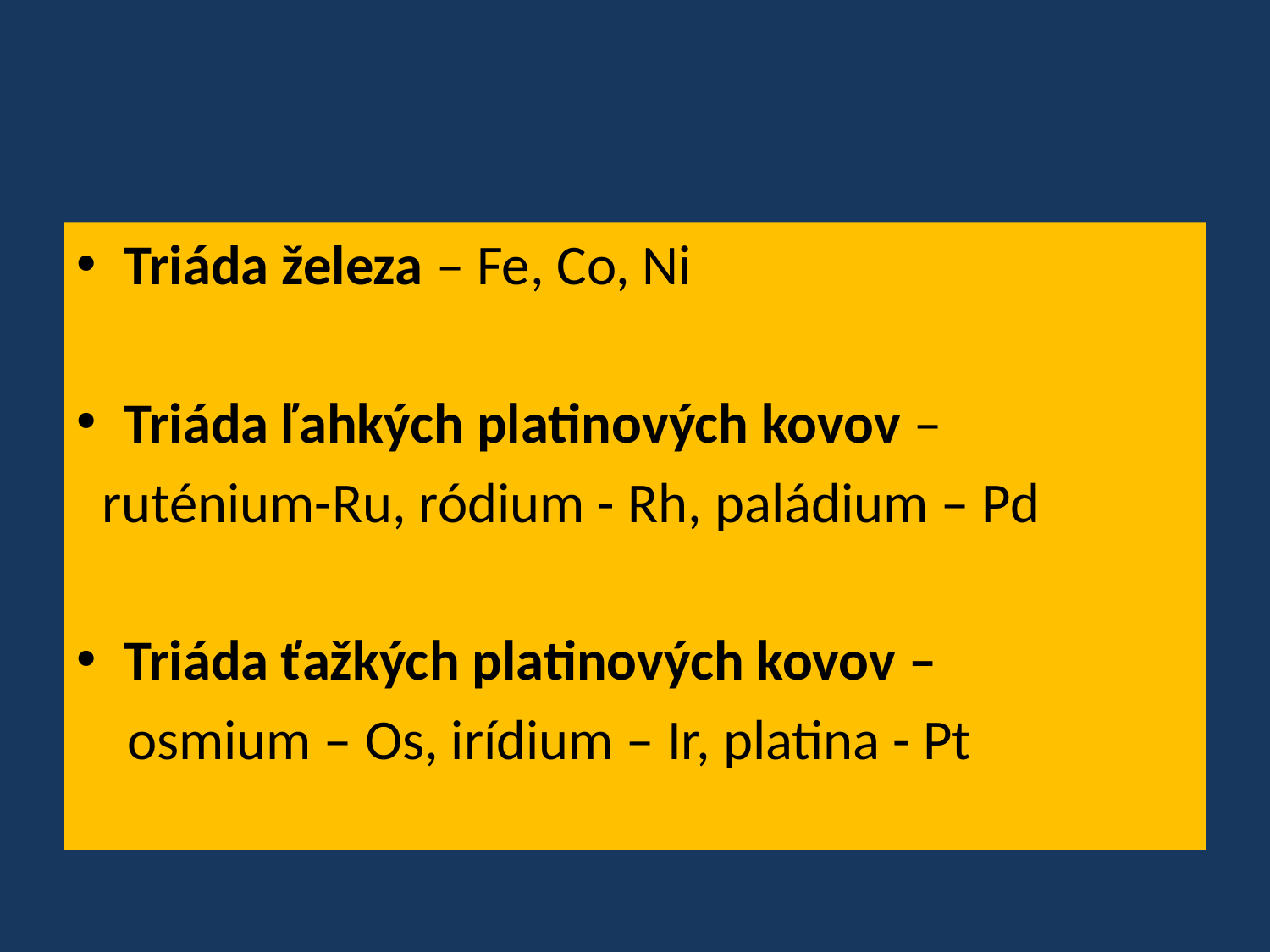

#
Triáda železa – Fe, Co, Ni

Triáda ľahkých platinových kovov –
  ruténium-Ru, ródium - Rh, paládium – Pd

Triáda ťažkých platinových kovov –
    osmium – Os, irídium – Ir, platina - Pt